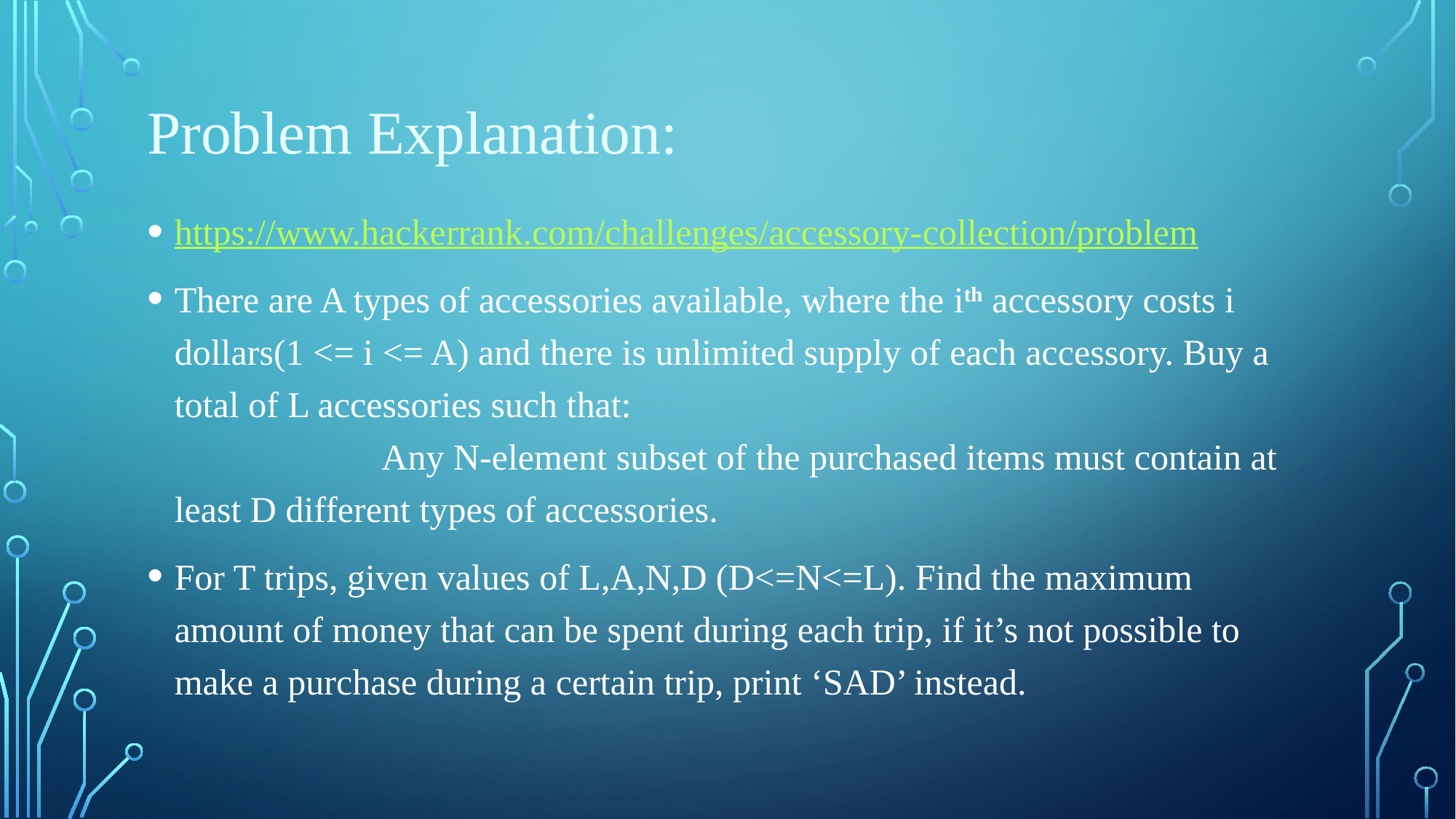

# Problem Explanation:
https://www.hackerrank.com/challenges/accessory-collection/problem
There are A types of accessories available, where the ith accessory costs i dollars(1 <= i <= A) and there is unlimited supply of each accessory. Buy a total of L accessories such that:                                                                                                  Any N-element subset of the purchased items must contain at least D different types of accessories.
For T trips, given values of L,A,N,D (D<=N<=L). Find the maximum amount of money that can be spent during each trip, if it’s not possible to make a purchase during a certain trip, print ‘SAD’ instead.